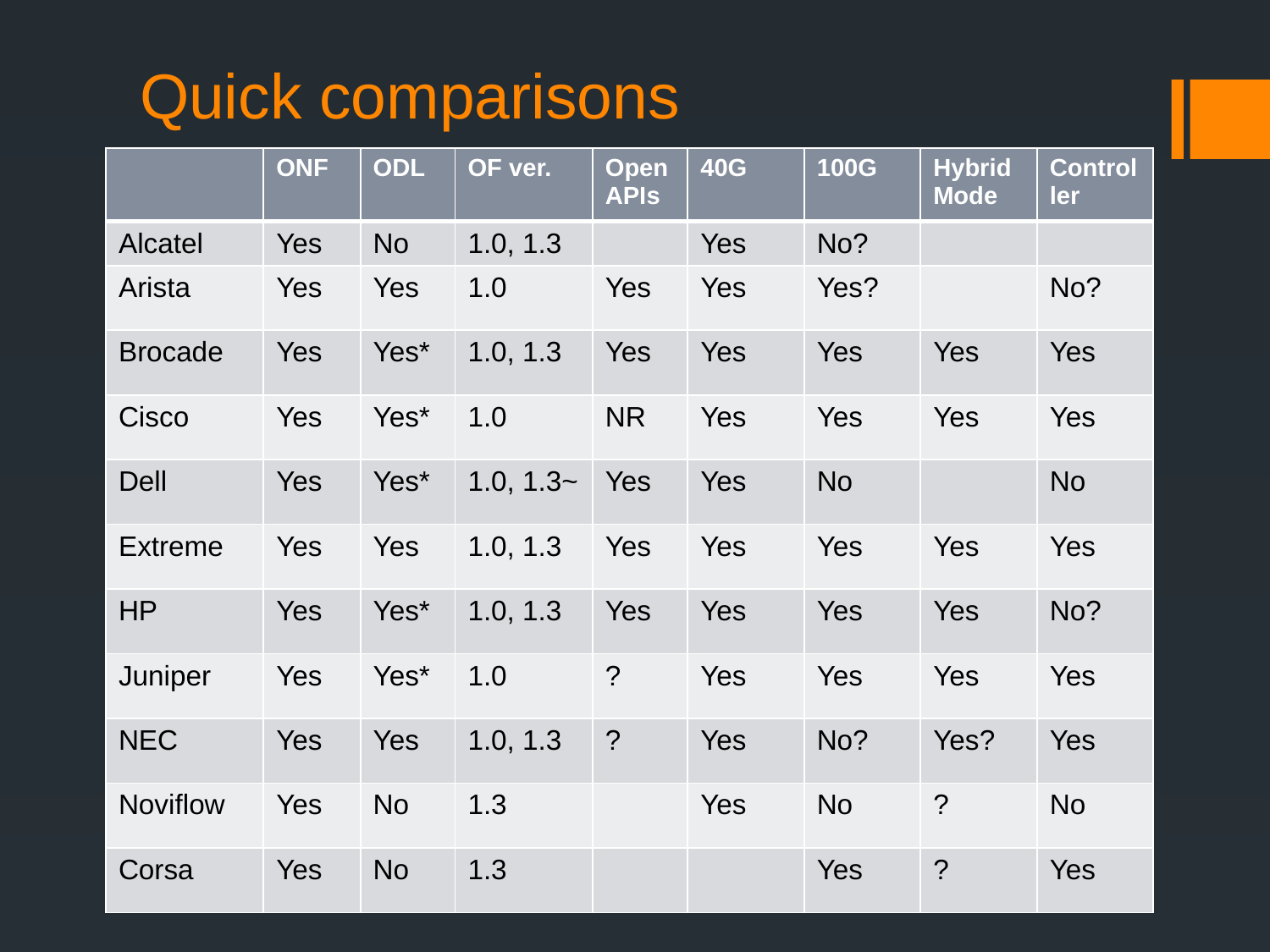

# Quick comparisons
|  | ONF | ODL | OF ver. | Open APIs | 40G | 100G | Hybrid Mode | Controller |
| --- | --- | --- | --- | --- | --- | --- | --- | --- |
| Alcatel | Yes | No | 1.0, 1.3 |  | Yes | No? |  |  |
| Arista | Yes | Yes | 1.0 | Yes | Yes | Yes? |  | No? |
| Brocade | Yes | Yes\* | 1.0, 1.3 | Yes | Yes | Yes | Yes | Yes |
| Cisco | Yes | Yes\* | 1.0 | NR | Yes | Yes | Yes | Yes |
| Dell | Yes | Yes\* | 1.0, 1.3~ | Yes | Yes | No |  | No |
| Extreme | Yes | Yes | 1.0, 1.3 | Yes | Yes | Yes | Yes | Yes |
| HP | Yes | Yes\* | 1.0, 1.3 | Yes | Yes | Yes | Yes | No? |
| Juniper | Yes | Yes\* | 1.0 | ? | Yes | Yes | Yes | Yes |
| NEC | Yes | Yes | 1.0, 1.3 | ? | Yes | No? | Yes? | Yes |
| Noviflow | Yes | No | 1.3 |  | Yes | No | ? | No |
| Corsa | Yes | No | 1.3 |  |  | Yes | ? | Yes |